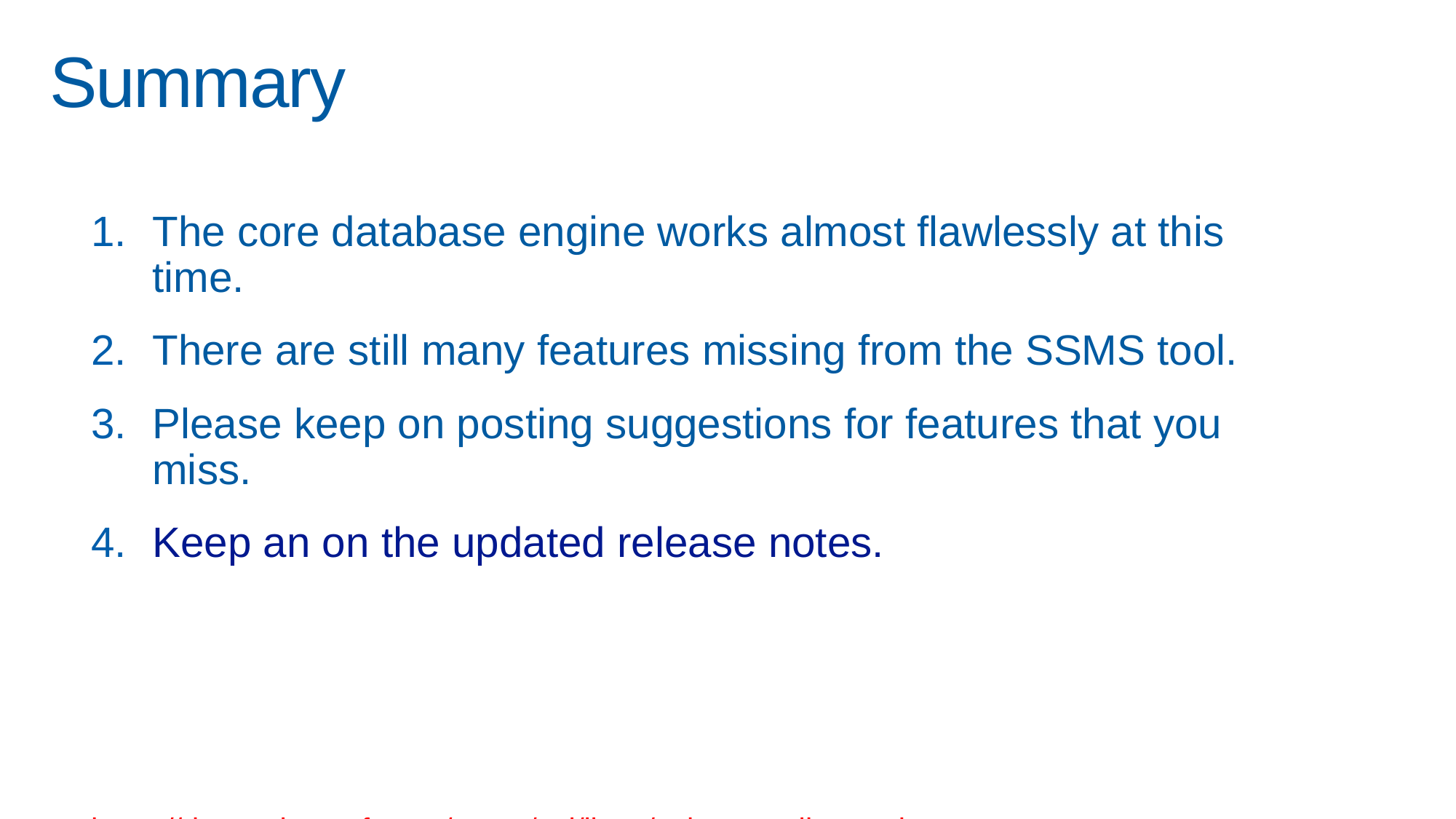

# Summary
The core database engine works almost flawlessly at this time.
There are still many features missing from the SSMS tool.
Please keep on posting suggestions for features that you miss.
Keep an on the updated release notes.

https://docs.microsoft.com/en-us/sql/linux/sql-server-linux-release-notes